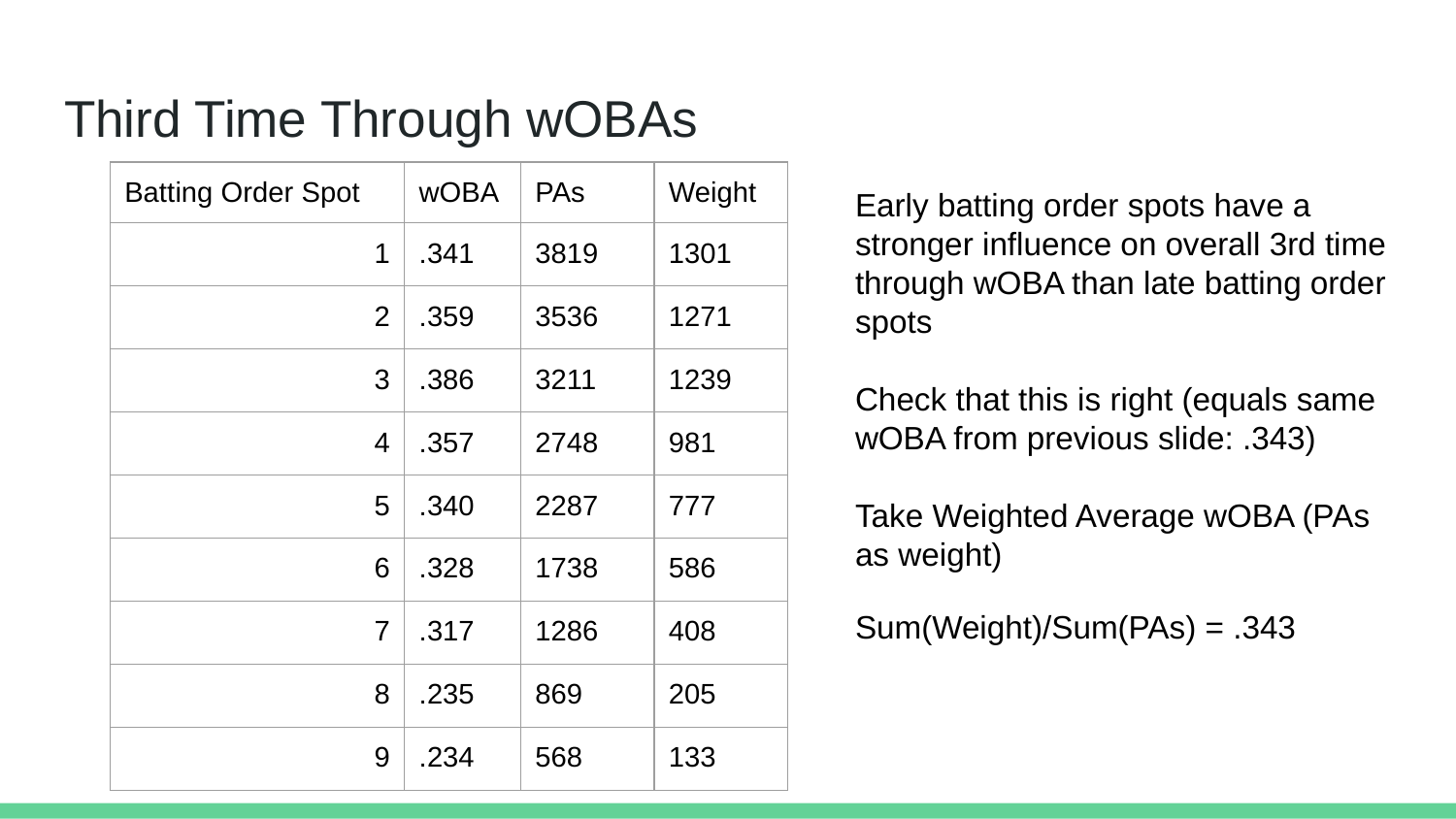

# Third Time Through wOBAs
| Batting Order Spot | wOBA | PAs | Weight |
| --- | --- | --- | --- |
| 1 | .341 | 3819 | 1301 |
| 2 | .359 | 3536 | 1271 |
| 3 | .386 | 3211 | 1239 |
| 4 | .357 | 2748 | 981 |
| 5 | .340 | 2287 | 777 |
| 6 | .328 | 1738 | 586 |
| 7 | .317 | 1286 | 408 |
| 8 | .235 | 869 | 205 |
| 9 | .234 | 568 | 133 |
Early batting order spots have a stronger influence on overall 3rd time through wOBA than late batting order spots

Check that this is right (equals same wOBA from previous slide: .343)

Take Weighted Average wOBA (PAs as weight)

Sum(Weight)/Sum(PAs) = .343